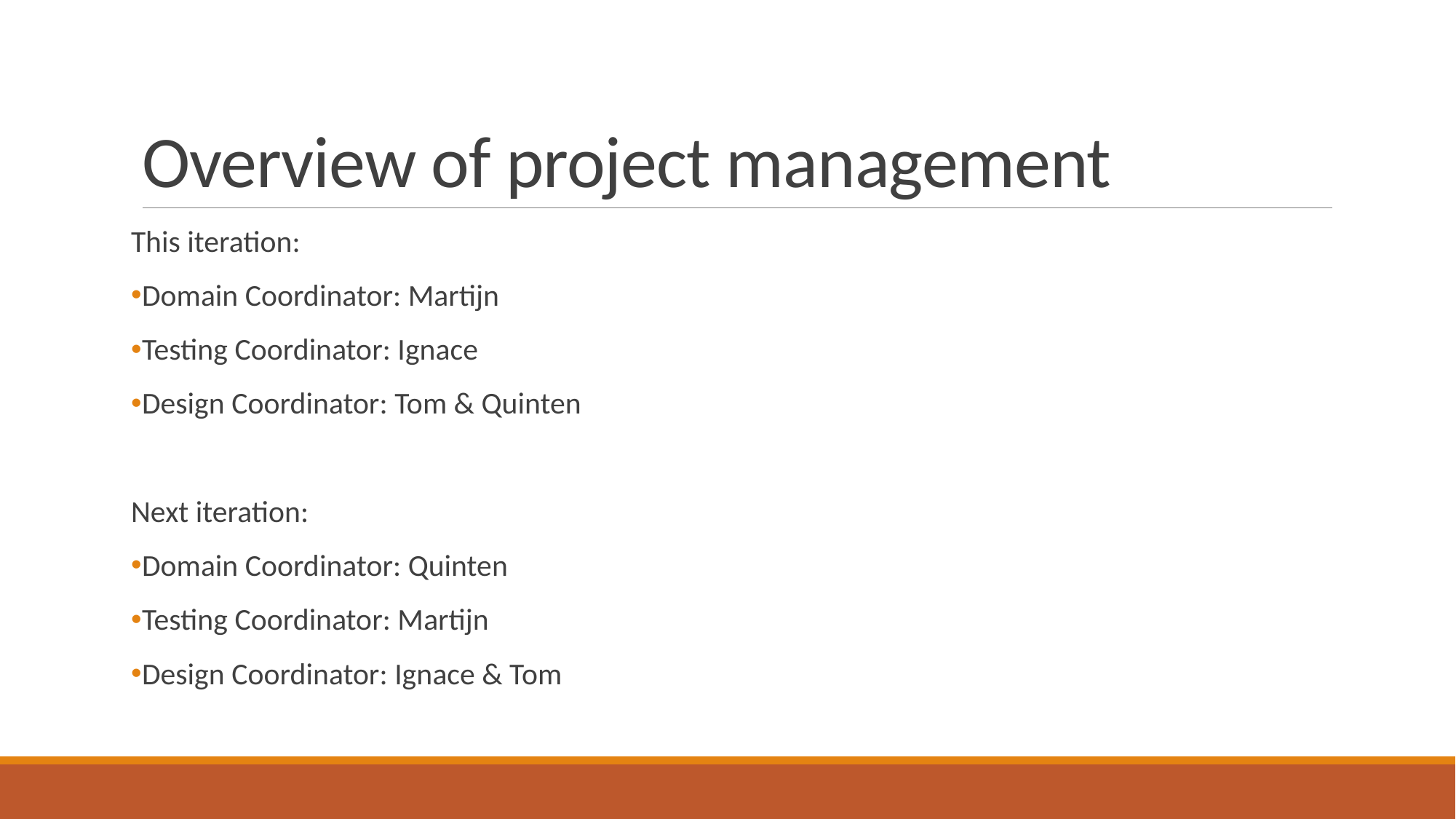

# Overview of project management
This iteration:
Domain Coordinator: Martijn
Testing Coordinator: Ignace
Design Coordinator: Tom & Quinten

Next iteration:
Domain Coordinator: Quinten
Testing Coordinator: Martijn
Design Coordinator: Ignace & Tom